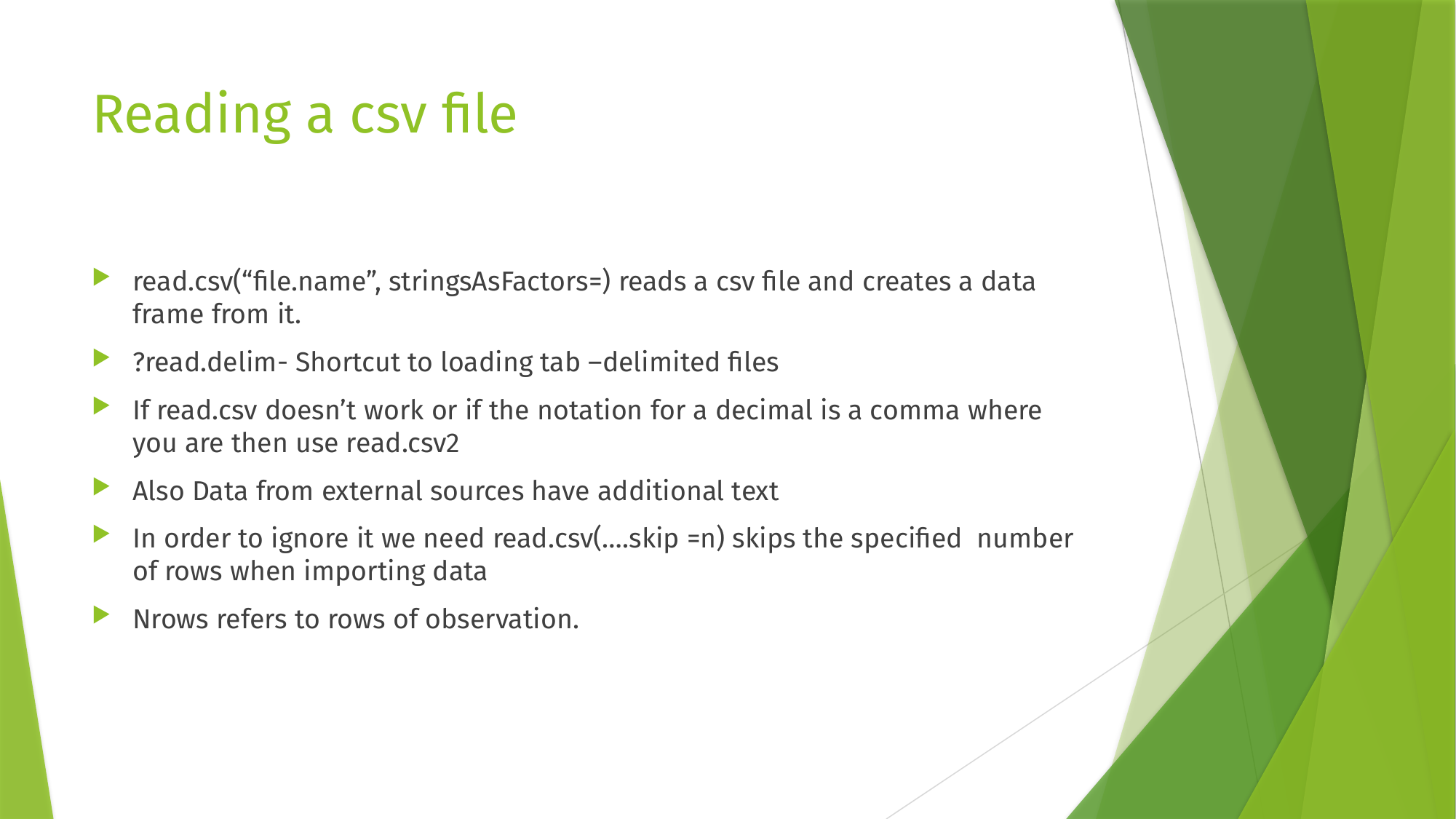

# Reading a csv file
read.csv(“file.name”, stringsAsFactors=) reads a csv file and creates a data frame from it.
?read.delim- Shortcut to loading tab –delimited files
If read.csv doesn’t work or if the notation for a decimal is a comma where you are then use read.csv2
Also Data from external sources have additional text
In order to ignore it we need read.csv(….skip =n) skips the specified  number of rows when importing data
Nrows refers to rows of observation.